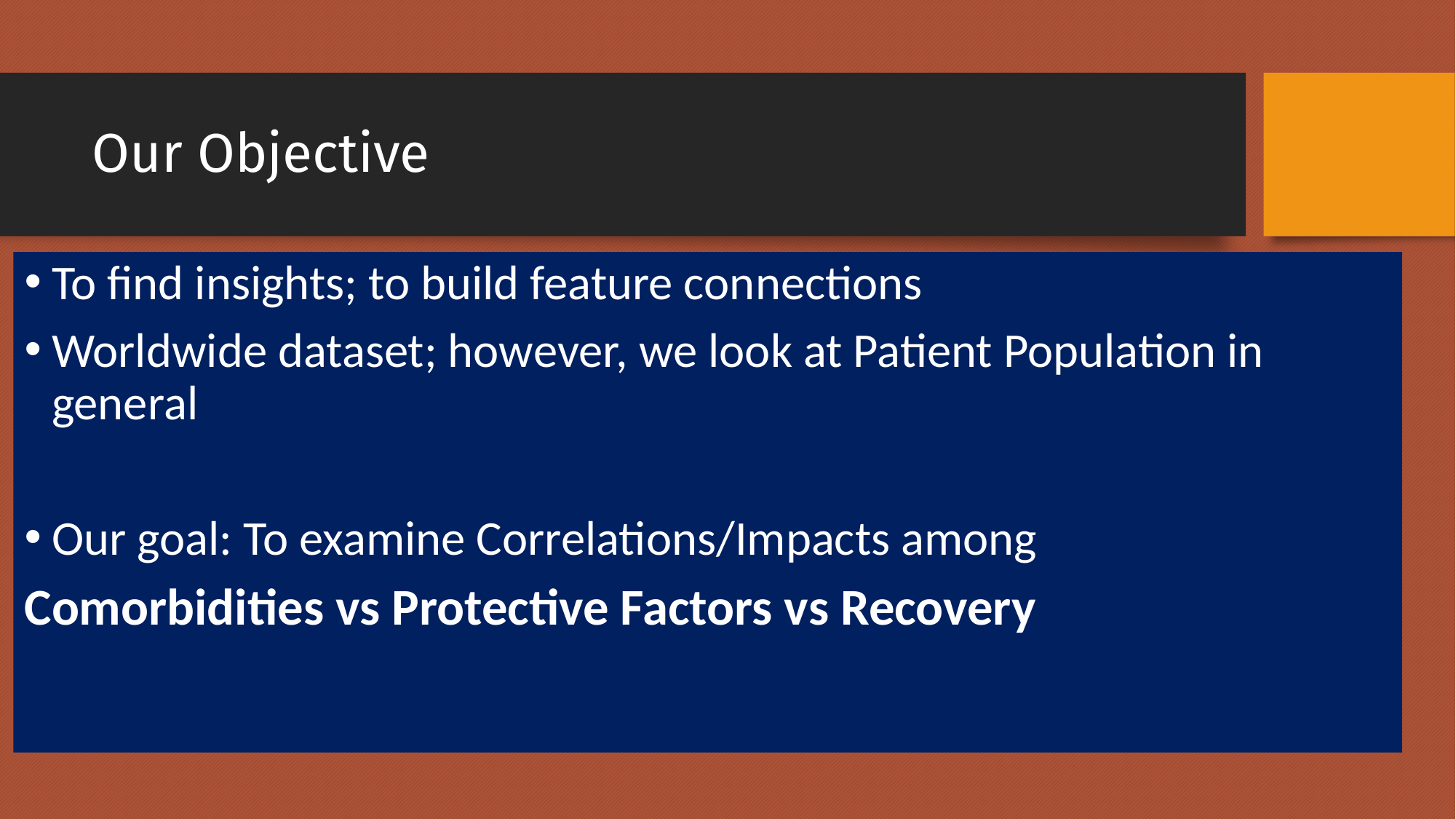

# Our Objective
To find insights; to build feature connections
Worldwide dataset; however, we look at Patient Population in general

Our goal: To examine Correlations/Impacts among
Comorbidities vs Protective Factors vs Recovery